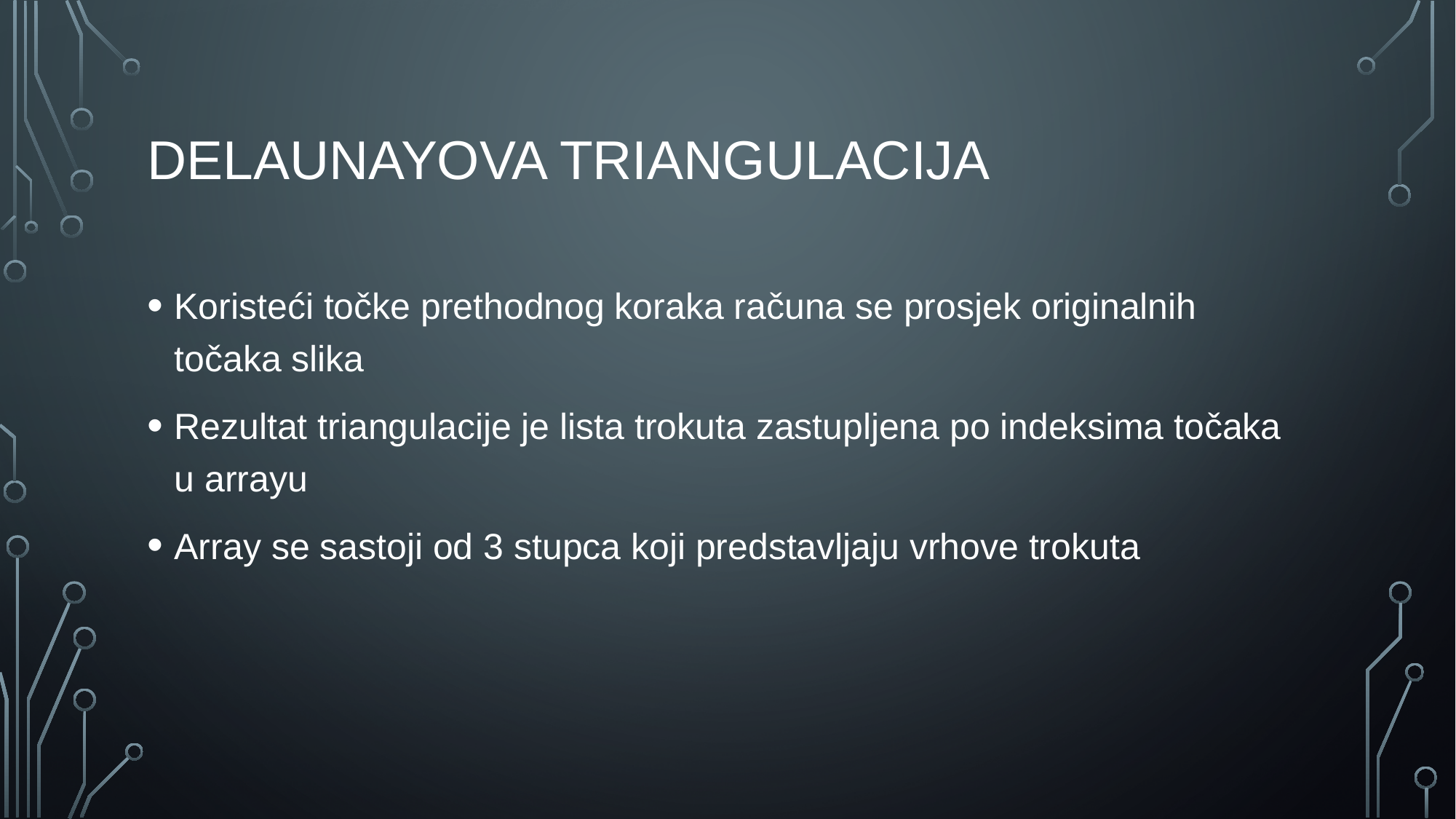

# DELAUNAYOVA TRIANGULACIJA
Koristeći točke prethodnog koraka računa se prosjek originalnih točaka slika
Rezultat triangulacije je lista trokuta zastupljena po indeksima točaka u arrayu
Array se sastoji od 3 stupca koji predstavljaju vrhove trokuta